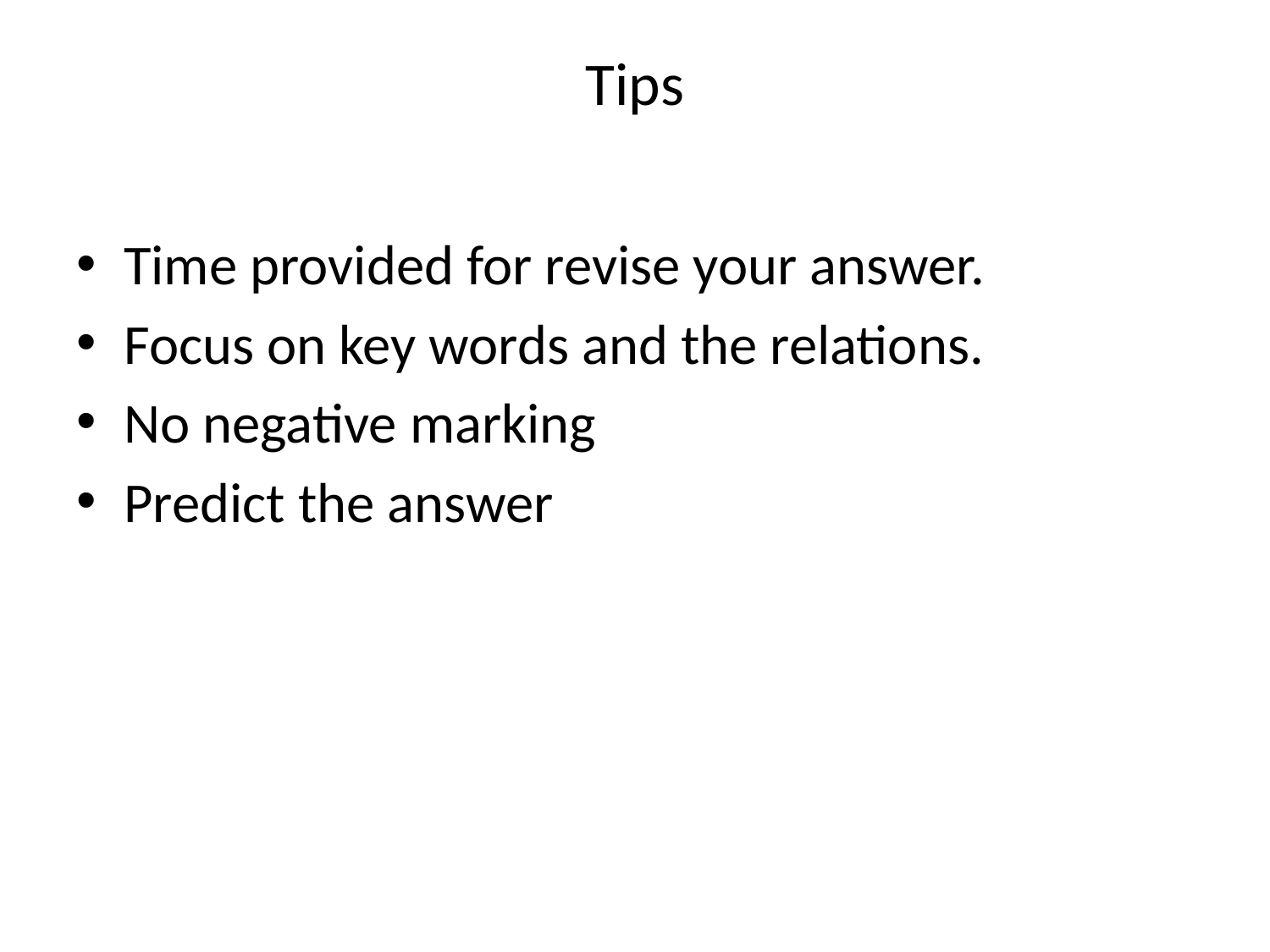

# Tips
Time provided for revise your answer.
Focus on key words and the relations.
No negative marking
Predict the answer